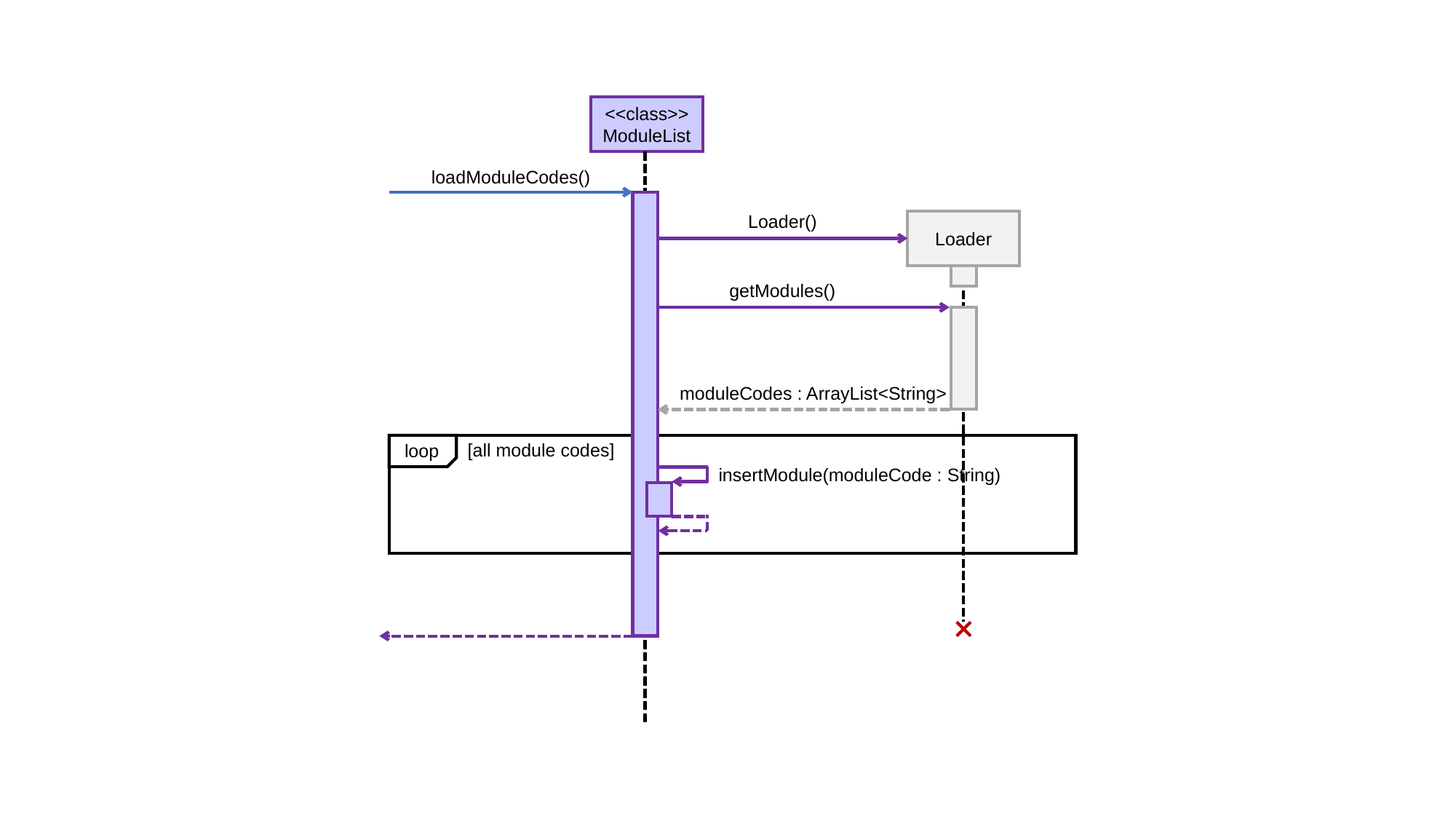

<<class>>
ModuleList
loadModuleCodes()
Loader()
Loader

getModules()

moduleCodes : ArrayList<String>

[all module codes]
loop

insertModule(moduleCode : String)